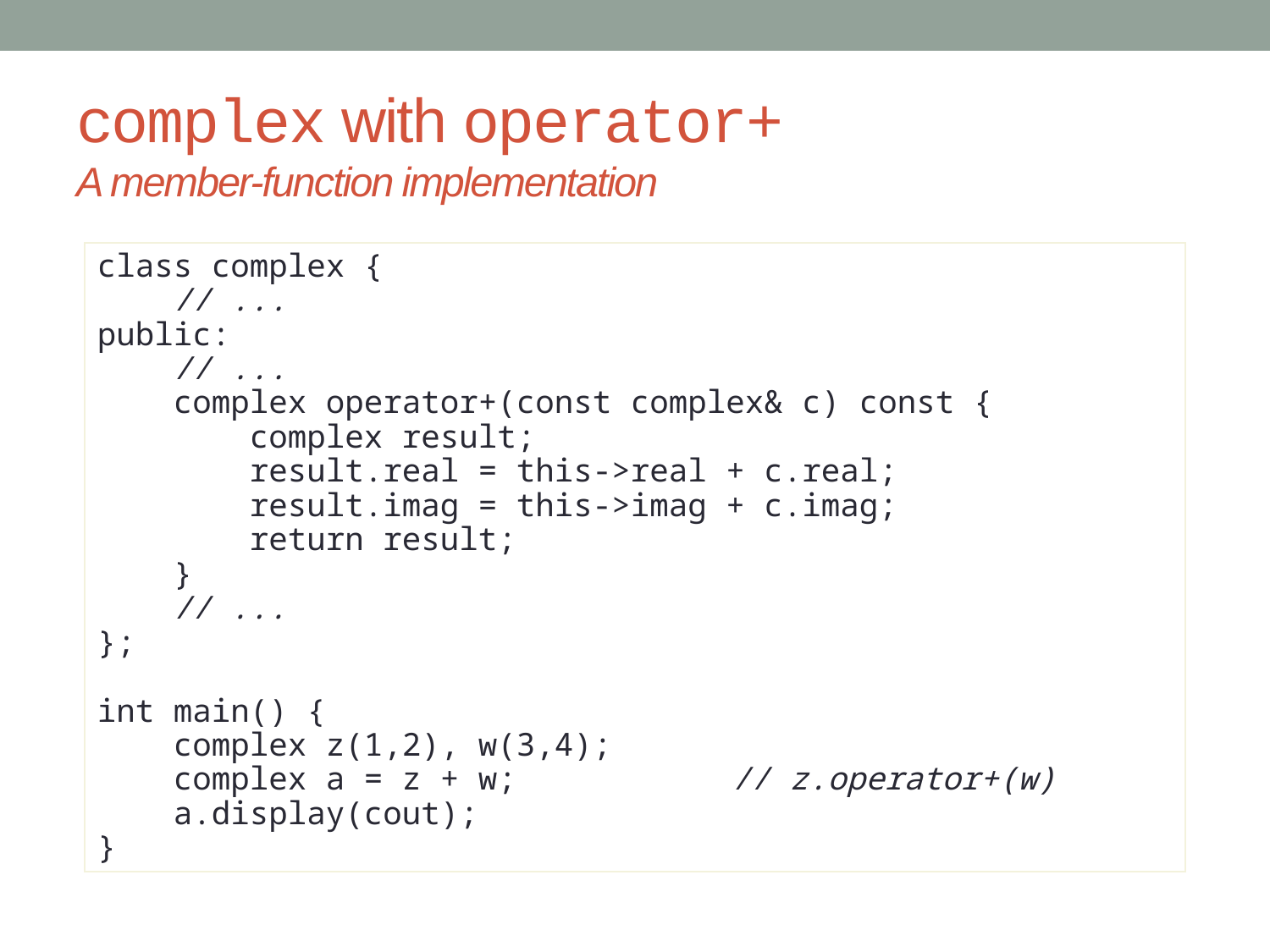

# complex with operator+ A member-function implementation
class complex {
    // ...
public:
    // ...
    complex operator+(const complex& c) const {
        complex result;
        result.real = this->real + c.real;
        result.imag = this->imag + c.imag;
        return result;
    }
    // ...
};

int main() {
    complex z(1,2), w(3,4);
    complex a = z + w;		// z.operator+(w)
    a.display(cout);
}